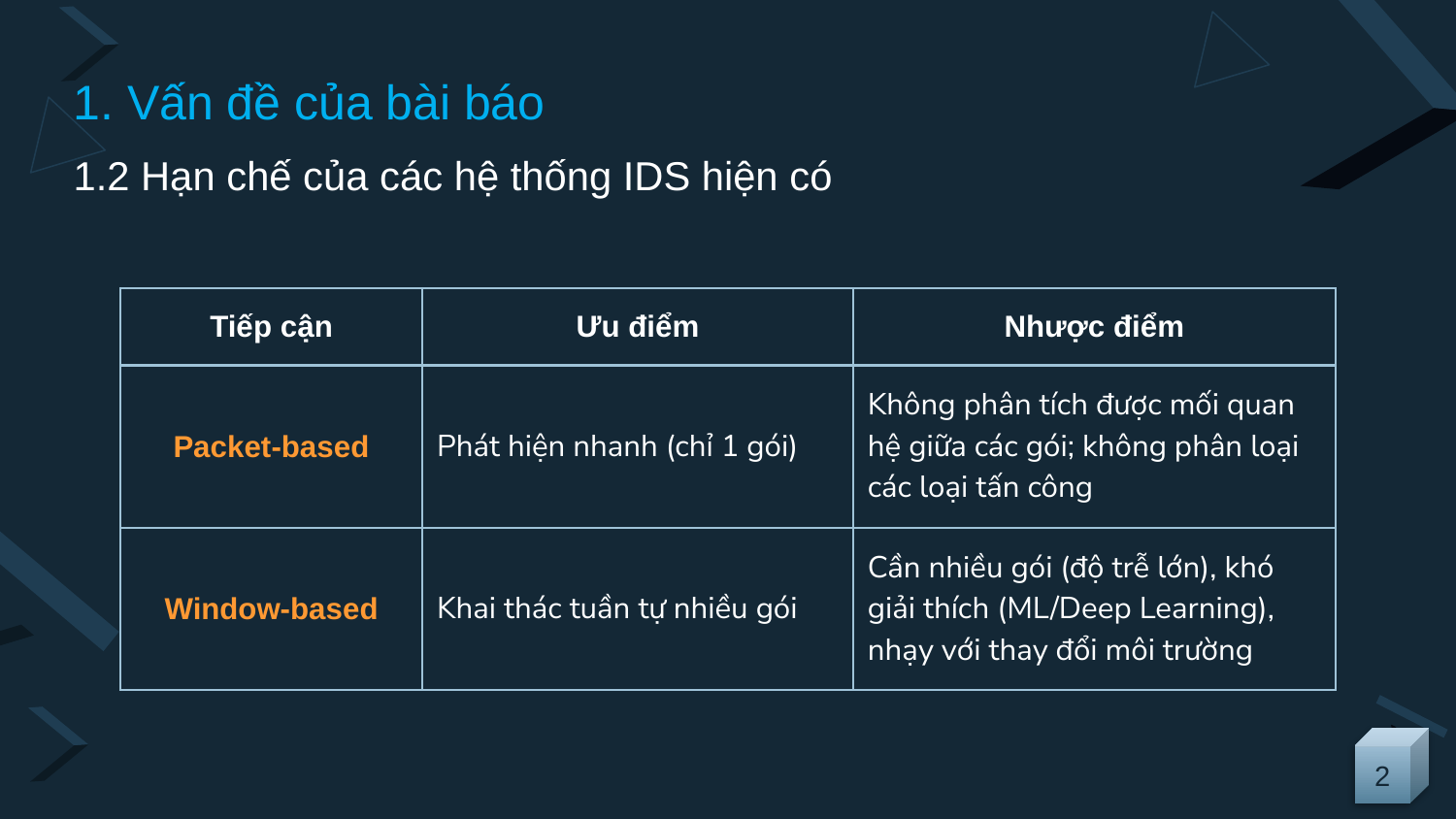

1. Vấn đề của bài báo
1.2 Hạn chế của các hệ thống IDS hiện có
| Tiếp cận | Ưu điểm | Nhược điểm |
| --- | --- | --- |
| Packet‑based | Phát hiện nhanh (chỉ 1 gói) | Không phân tích được mối quan hệ giữa các gói; không phân loại các loại tấn công |
| Window‑based | Khai thác tuần tự nhiều gói | Cần nhiều gói (độ trễ lớn), khó giải thích (ML/Deep Learning), nhạy với thay đổi môi trường |
2